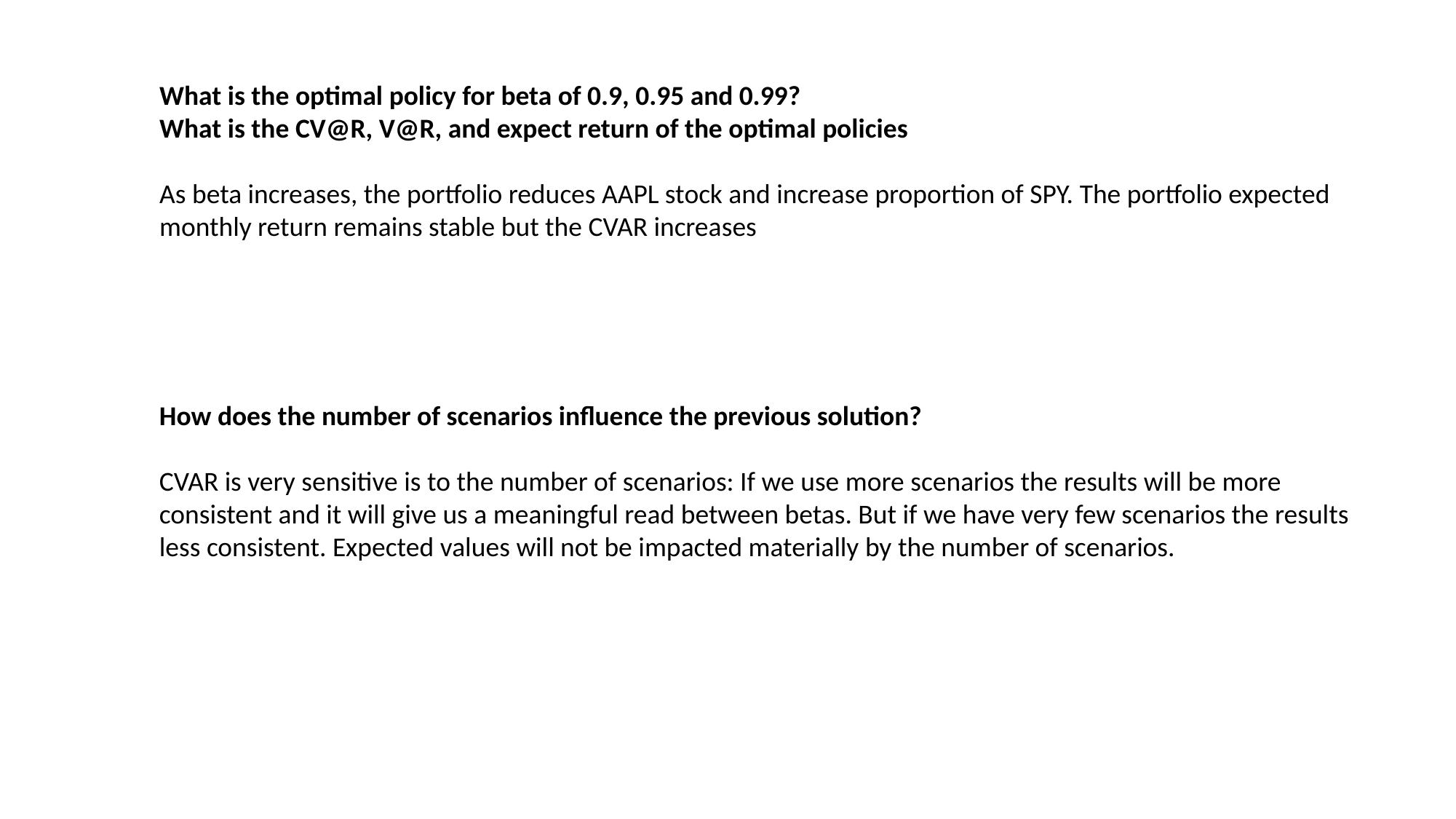

What is the optimal policy for beta of 0.9, 0.95 and 0.99?
What is the CV@R, V@R, and expect return of the optimal policies

As beta increases, the portfolio reduces AAPL stock and increase proportion of SPY. The portfolio expected monthly return remains stable but the CVAR increases
How does the number of scenarios influence the previous solution?

CVAR is very sensitive is to the number of scenarios: If we use more scenarios the results will be more consistent and it will give us a meaningful read between betas. But if we have very few scenarios the results less consistent. Expected values will not be impacted materially by the number of scenarios.